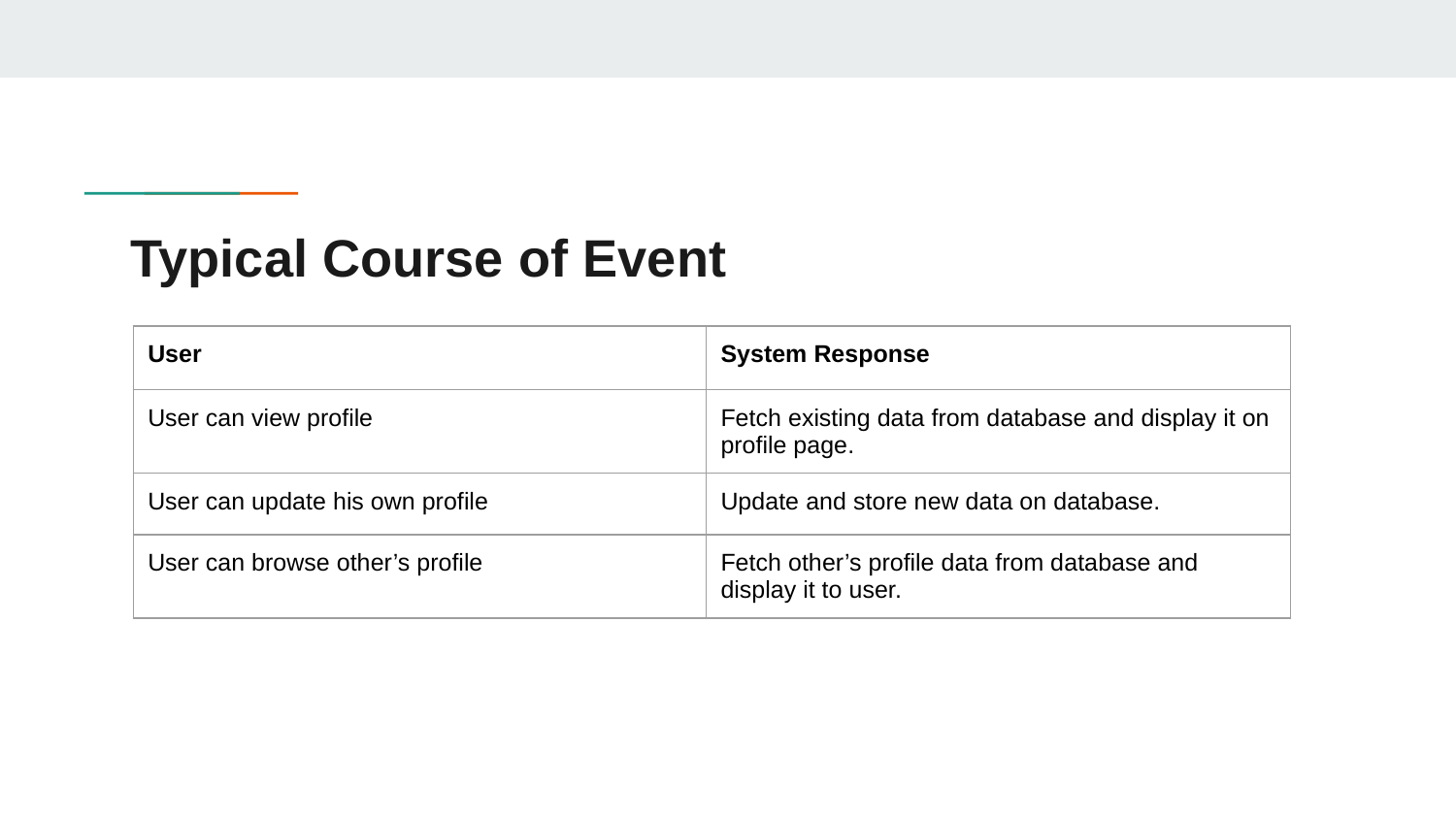

# Typical Course of Event
| User | System Response |
| --- | --- |
| User can view profile | Fetch existing data from database and display it on profile page. |
| User can update his own profile | Update and store new data on database. |
| User can browse other’s profile | Fetch other’s profile data from database and display it to user. |